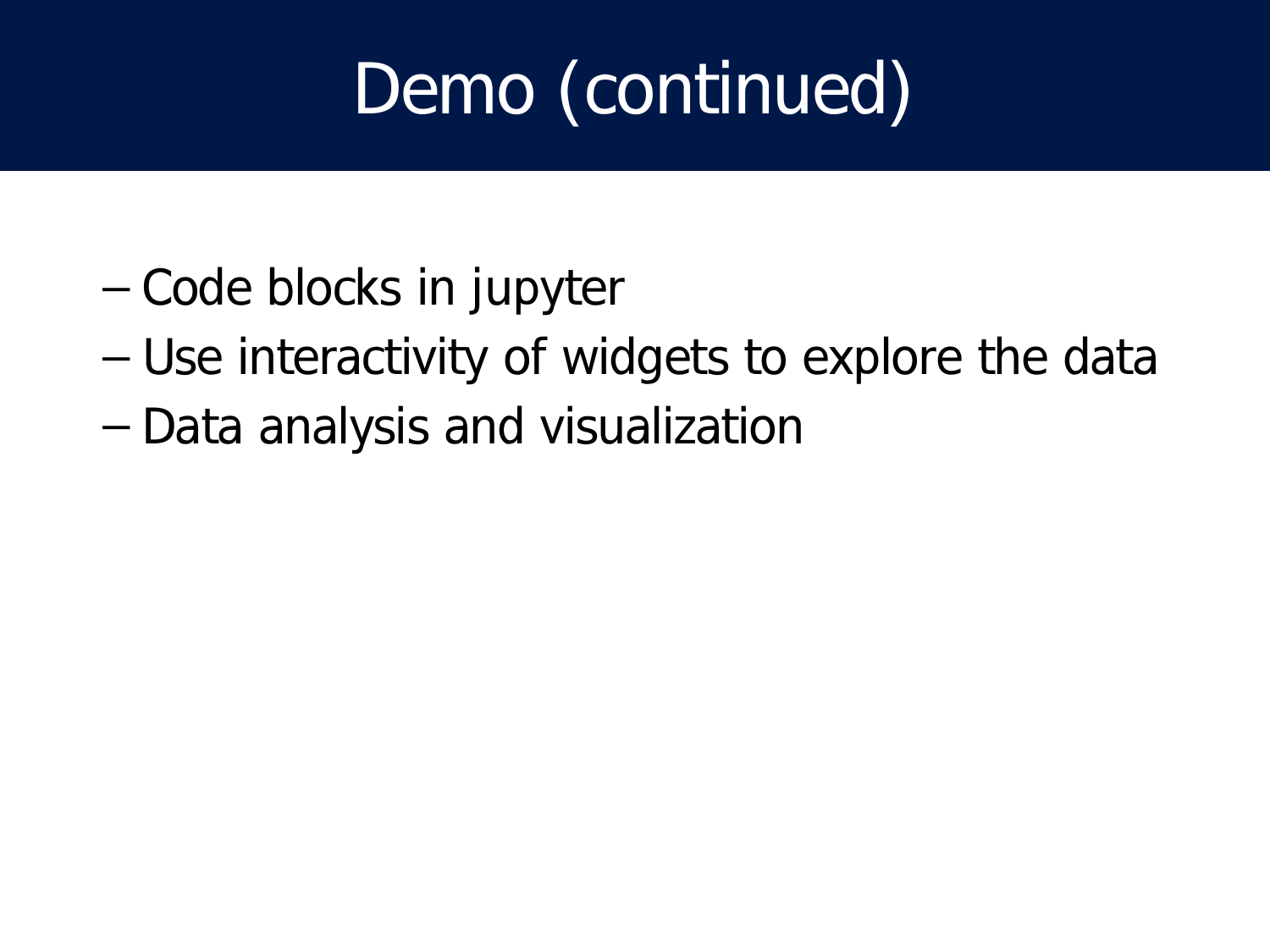

Demo (continued)
Code blocks in jupyter
Use interactivity of widgets to explore the data
Data analysis and visualization